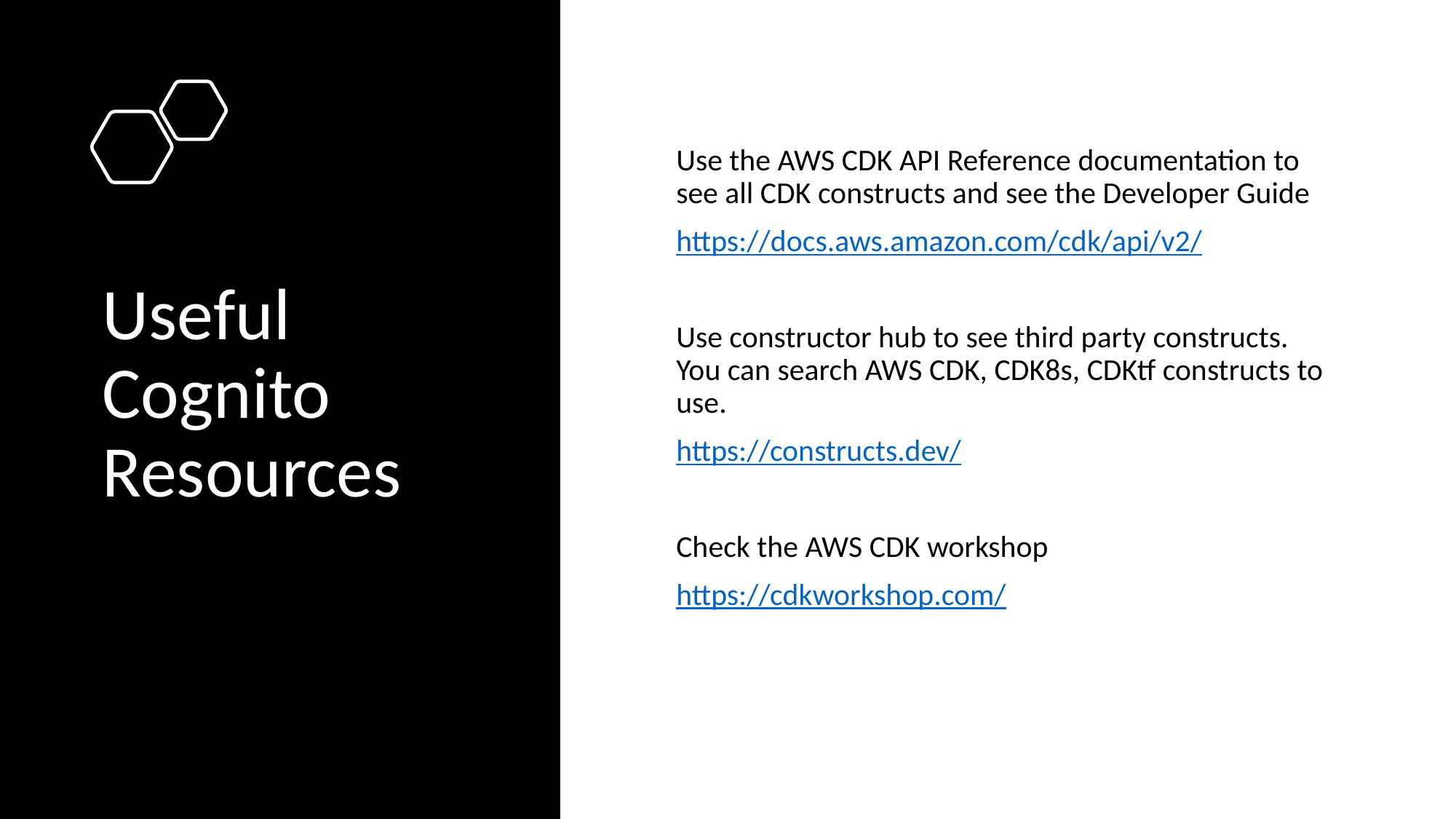

# Useful Cognito Resources
Use the AWS CDK API Reference documentation to see all CDK constructs and see the Developer Guide
https://docs.aws.amazon.com/cdk/api/v2/

Use constructor hub to see third party constructs. You can search AWS CDK, CDK8s, CDKtf constructs to use.
https://constructs.dev/

Check the AWS CDK workshop
https://cdkworkshop.com/